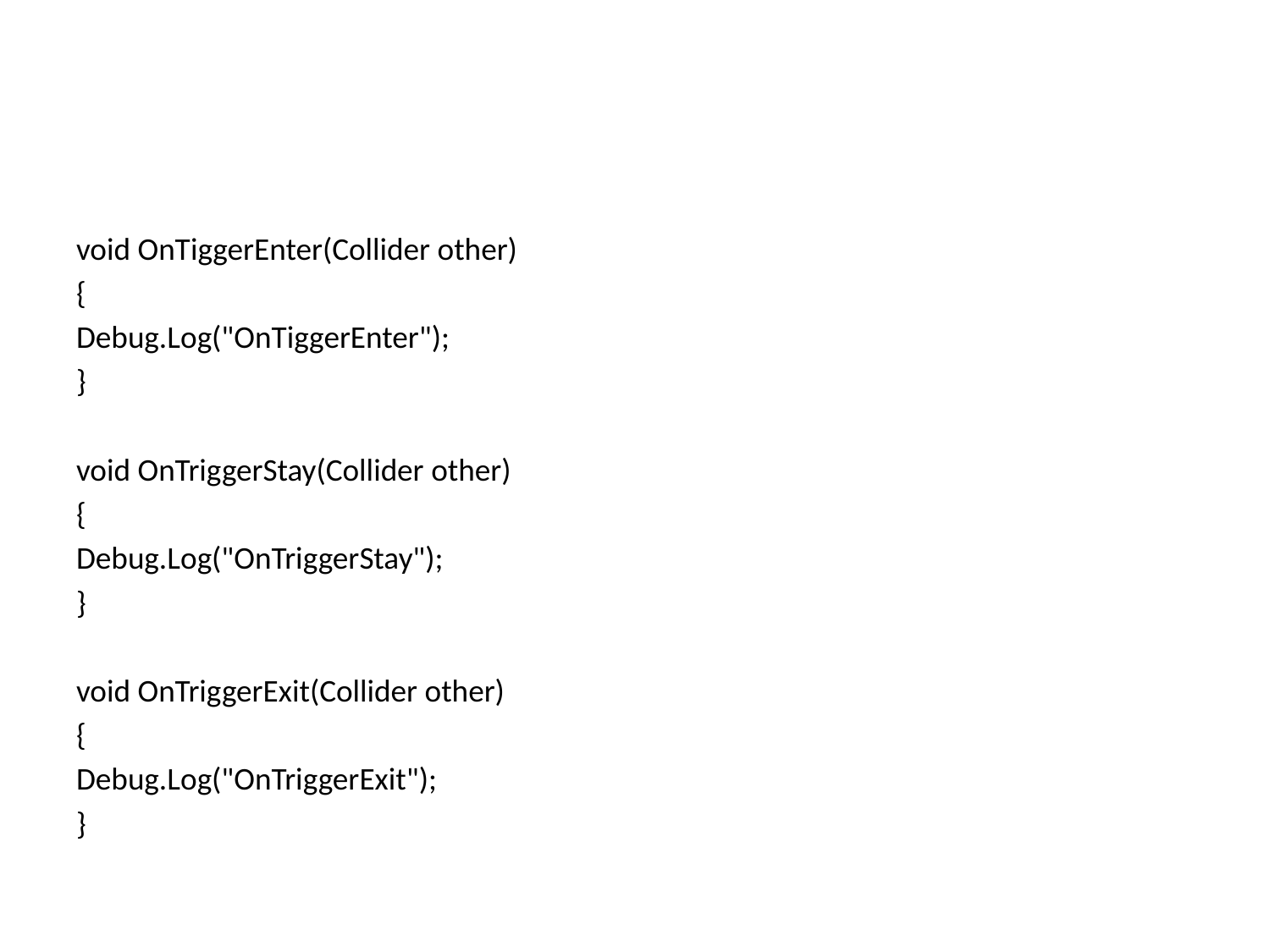

#
void OnTiggerEnter(Collider other)
{
Debug.Log("OnTiggerEnter");
}

void OnTriggerStay(Collider other)
{
Debug.Log("OnTriggerStay");
}

void OnTriggerExit(Collider other)
{
Debug.Log("OnTriggerExit");
}